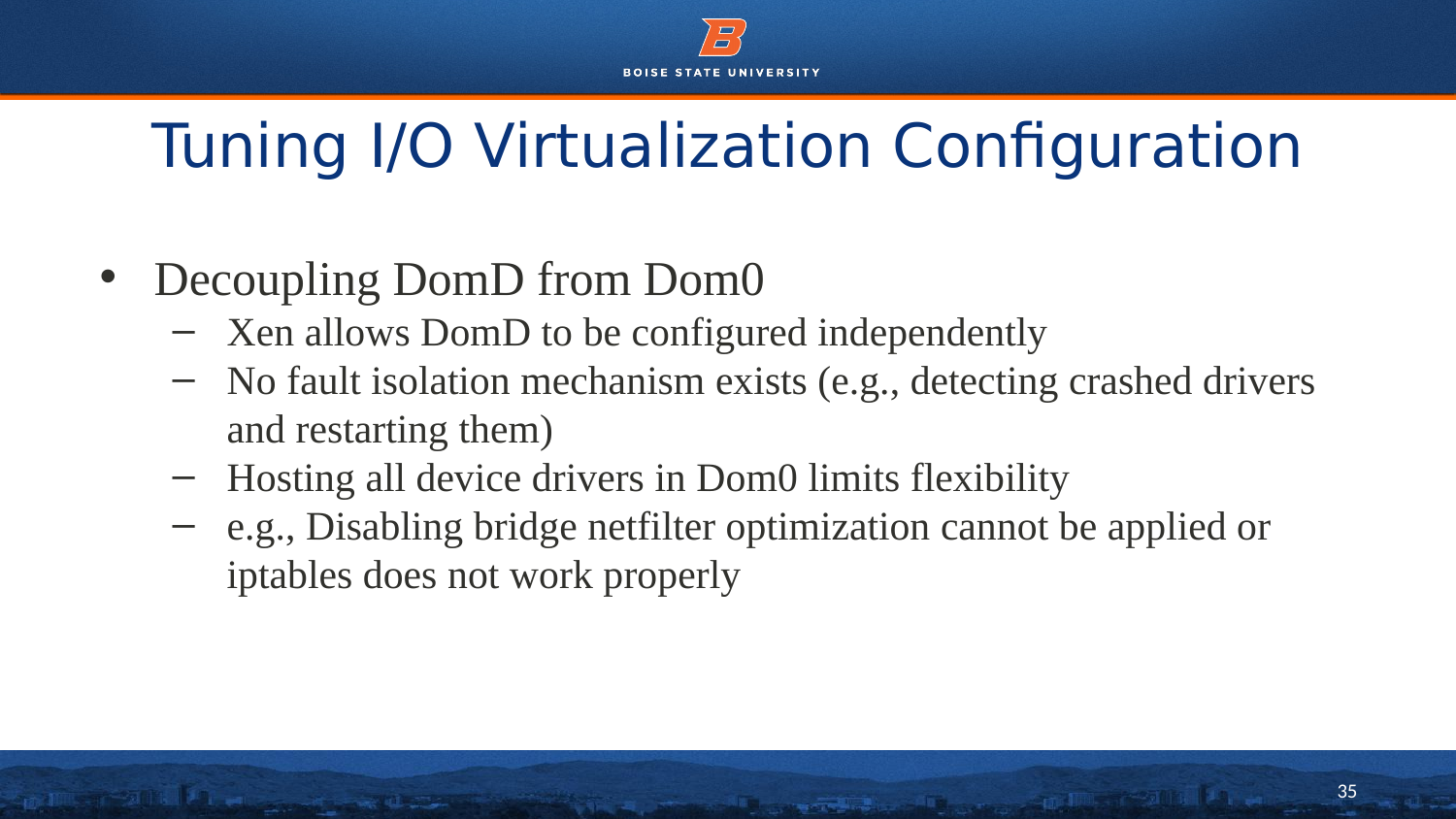

# Tuning I/O Virtualization Configuration

Decoupling DomD from Dom0
Xen allows DomD to be configured independently
No fault isolation mechanism exists (e.g., detecting crashed drivers and restarting them)
Hosting all device drivers in Dom0 limits flexibility
e.g., Disabling bridge netfilter optimization cannot be applied or iptables does not work properly